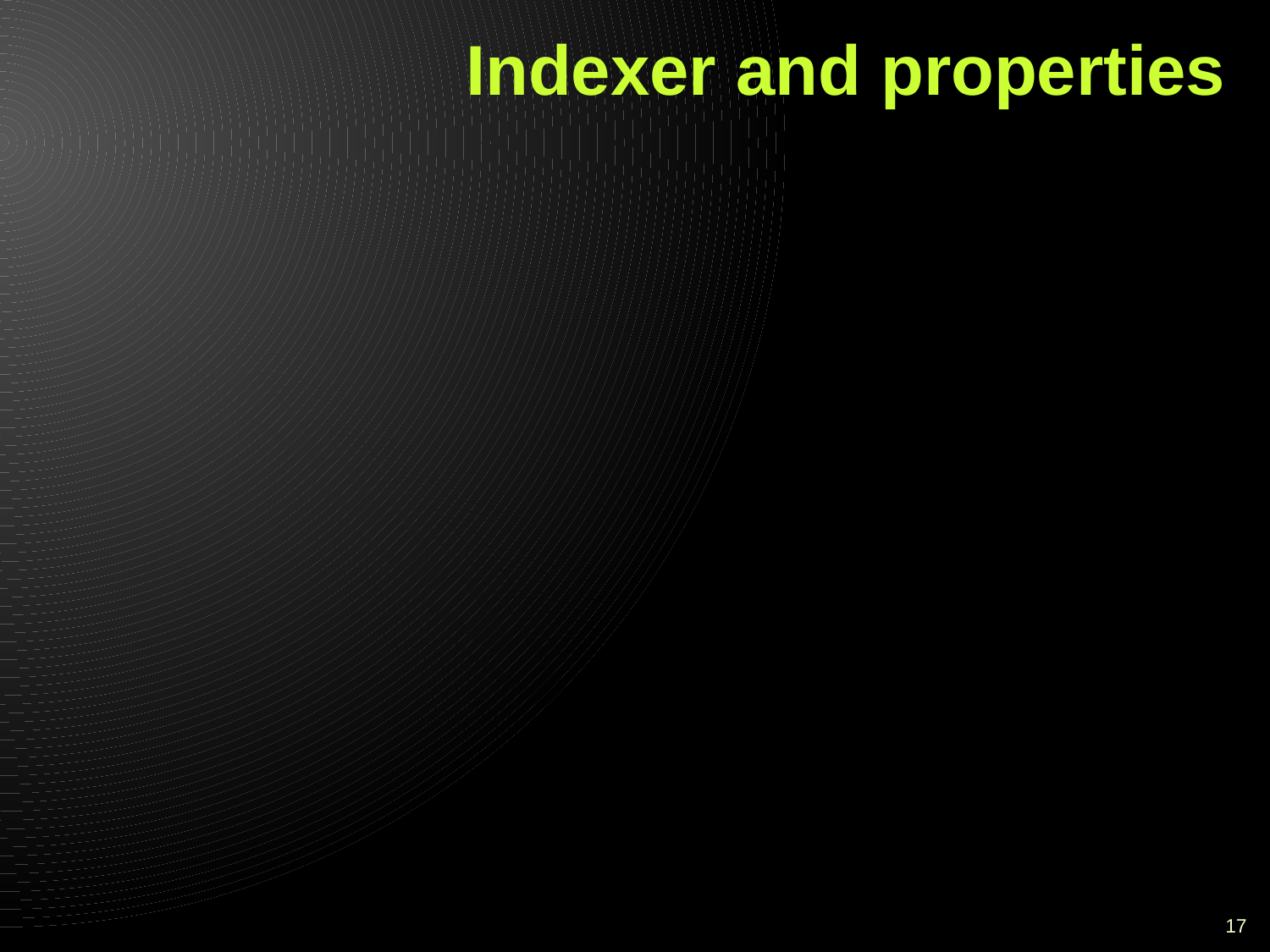

# Indexer and properties
It is similar to property :
You can get and set when defining an indexers
Unlike properties :
 you are not obtaining a specific data member instead of it, you are obtaining a value from object itself
17